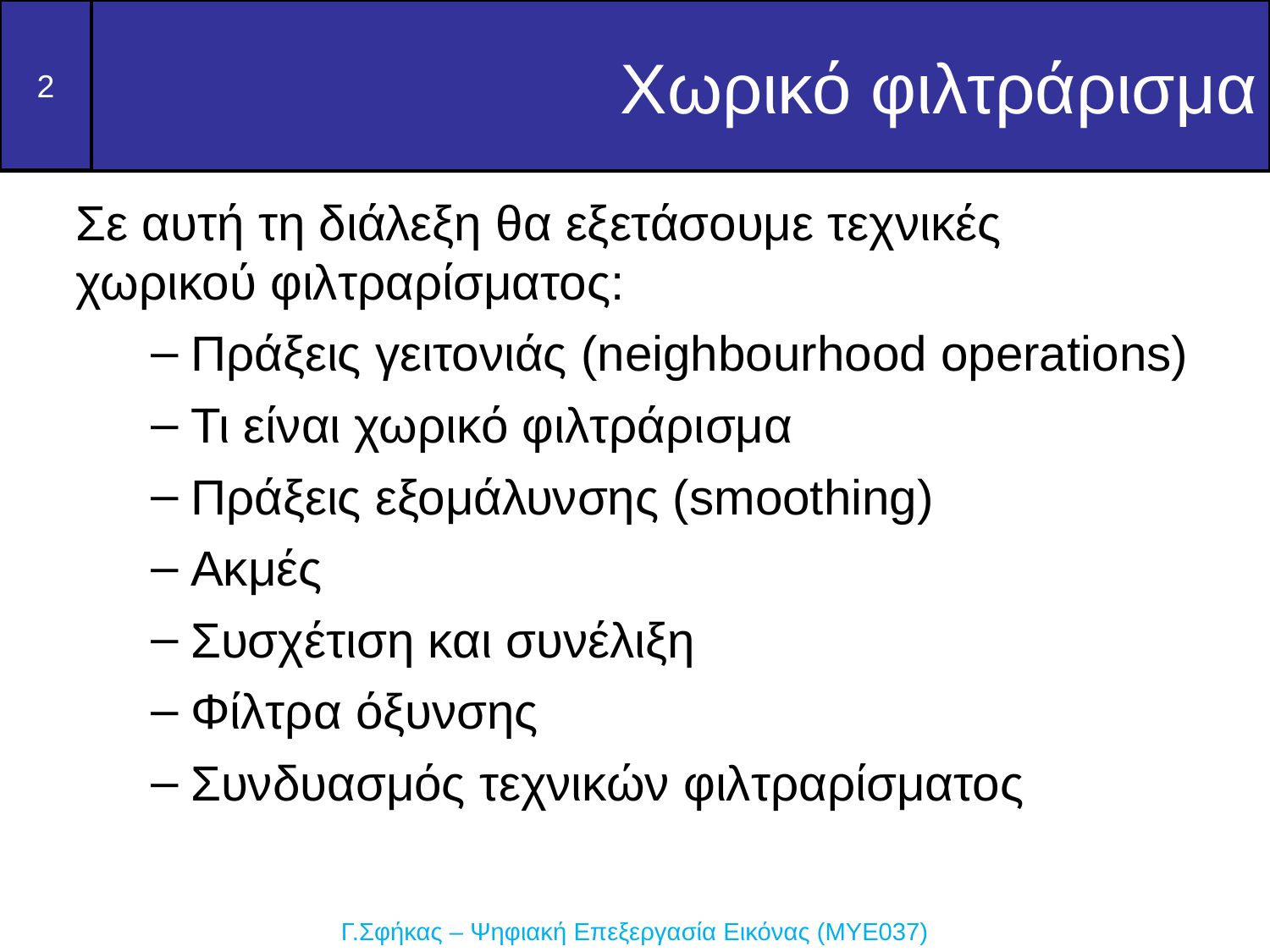

Χωρικό φιλτράρισμα
Σε αυτή τη διάλεξη θα εξετάσουμε τεχνικές χωρικού φιλτραρίσματος:
Πράξεις γειτονιάς (neighbourhood operations)
Τι είναι χωρικό φιλτράρισμα
Πράξεις εξομάλυνσης (smoothing)
Ακμές
Συσχέτιση και συνέλιξη
Φίλτρα όξυνσης
Συνδυασμός τεχνικών φιλτραρίσματος